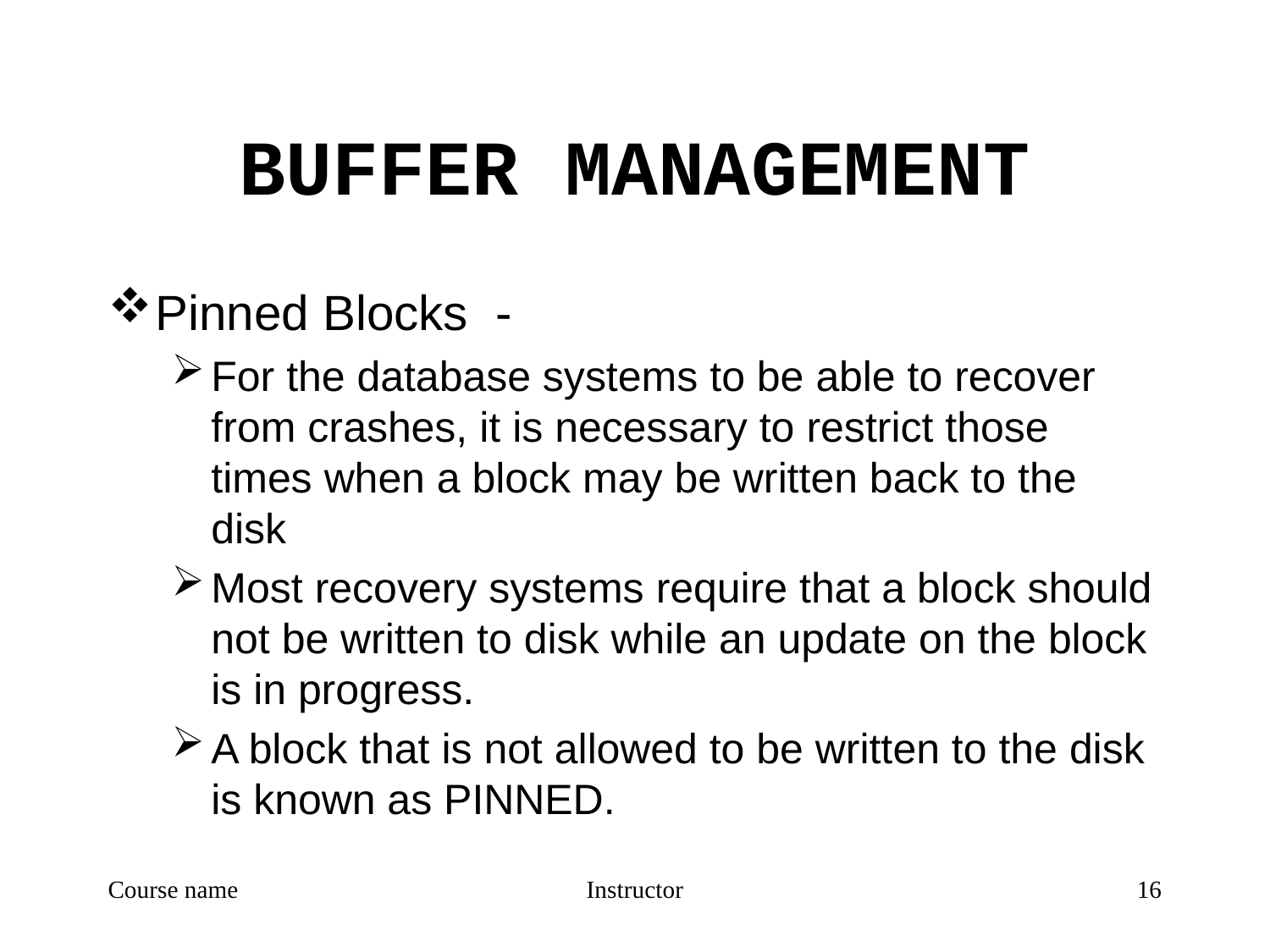

# BUFFER MANAGEMENT
Pinned Blocks  -
For the database systems to be able to recover from crashes, it is necessary to restrict those times when a block may be written back to the disk
Most recovery systems require that a block should not be written to disk while an update on the block is in progress.
A block that is not allowed to be written to the disk is known as PINNED.
Course name
Instructor
16